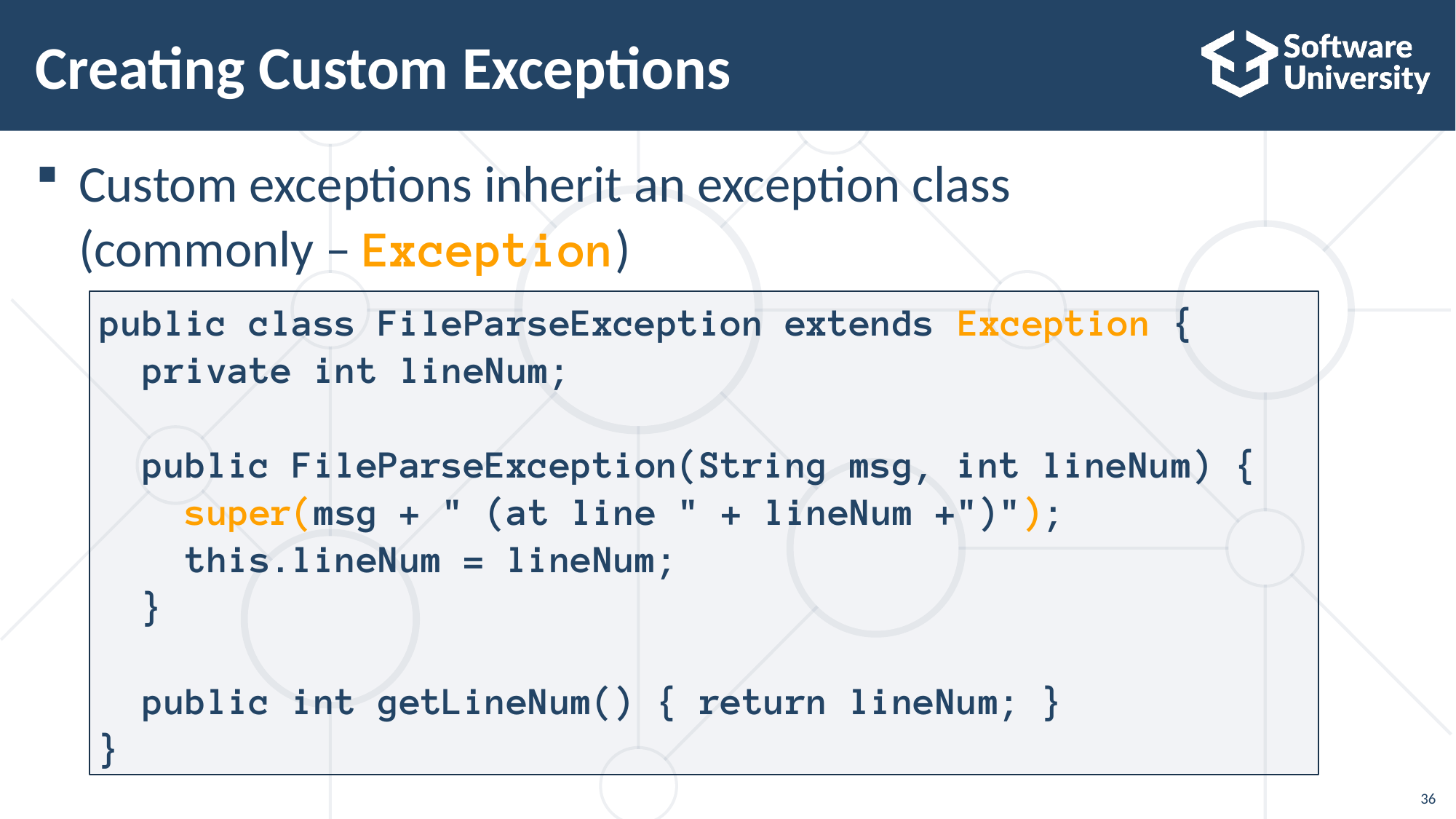

# Creating Custom Exceptions
Custom exceptions inherit an exception class
(commonly – Exception)
public class FileParseException extends Exception {
  private int lineNum;

  public FileParseException(String msg, int lineNum) {
    super(msg + " (at line " + lineNum +")");
    this.lineNum = lineNum;
  }

  public int getLineNum() { return lineNum; }
}
36